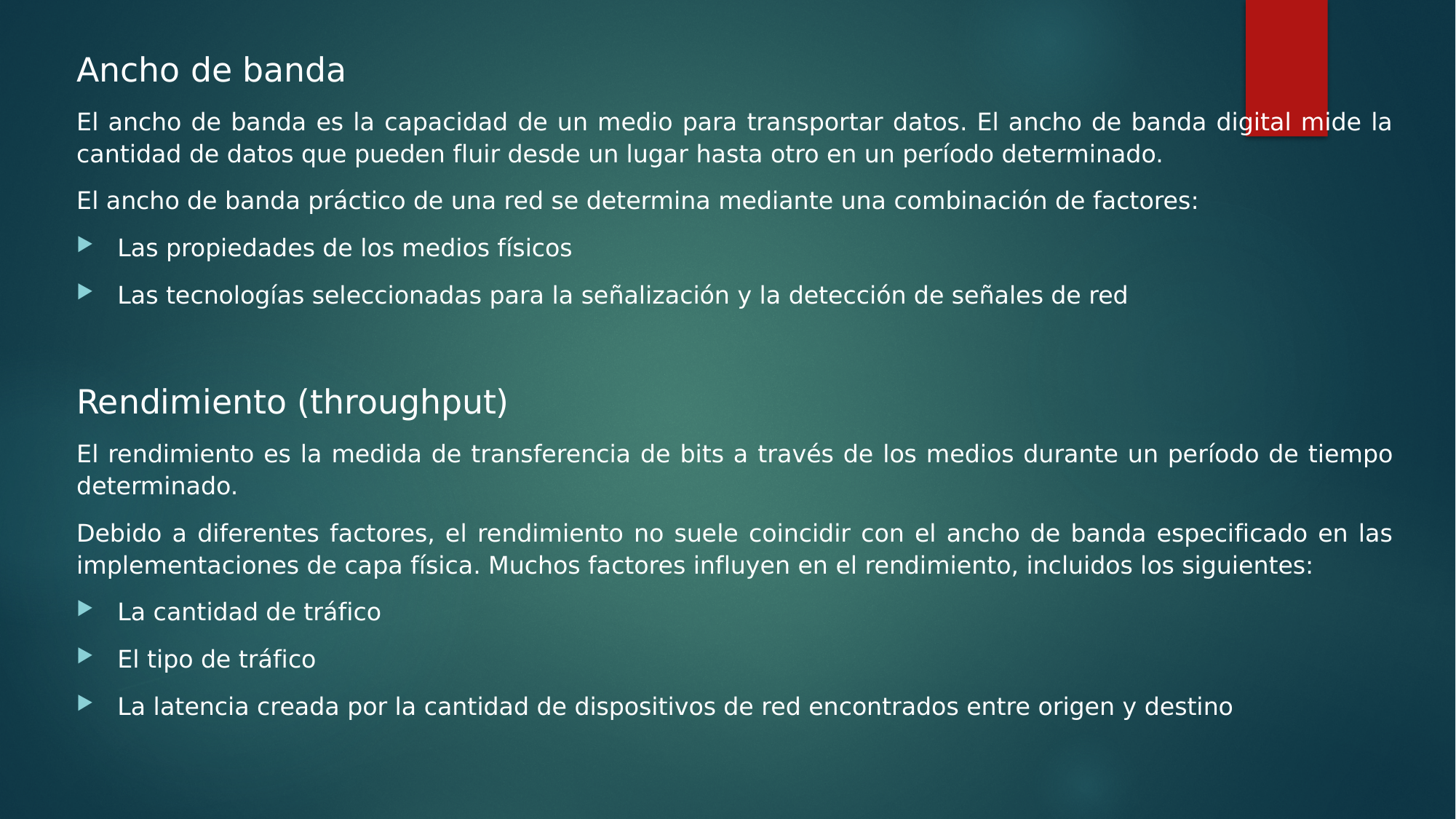

Ancho de banda
El ancho de banda es la capacidad de un medio para transportar datos. El ancho de banda digital mide la cantidad de datos que pueden fluir desde un lugar hasta otro en un período determinado.
El ancho de banda práctico de una red se determina mediante una combinación de factores:
Las propiedades de los medios físicos
Las tecnologías seleccionadas para la señalización y la detección de señales de red

Rendimiento (throughput)
El rendimiento es la medida de transferencia de bits a través de los medios durante un período de tiempo determinado.
Debido a diferentes factores, el rendimiento no suele coincidir con el ancho de banda especificado en las implementaciones de capa física. Muchos factores influyen en el rendimiento, incluidos los siguientes:
La cantidad de tráfico
El tipo de tráfico
La latencia creada por la cantidad de dispositivos de red encontrados entre origen y destino